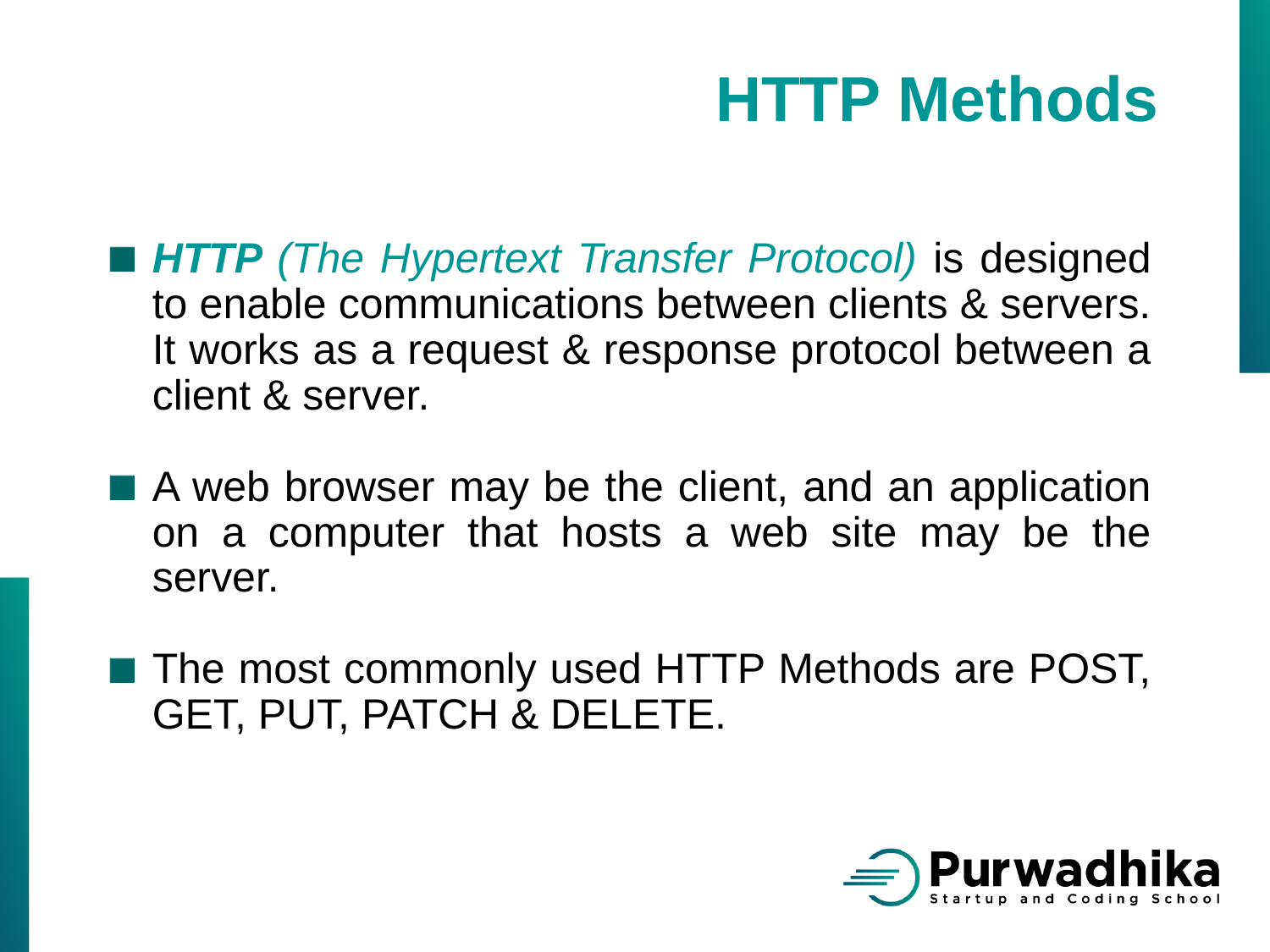

HTTP Methods
HTTP (The Hypertext Transfer Protocol) is designed to enable communications between clients & servers. It works as a request & response protocol between a client & server.

A web browser may be the client, and an application on a computer that hosts a web site may be the server.

The most commonly used HTTP Methods are POST, GET, PUT, PATCH & DELETE.